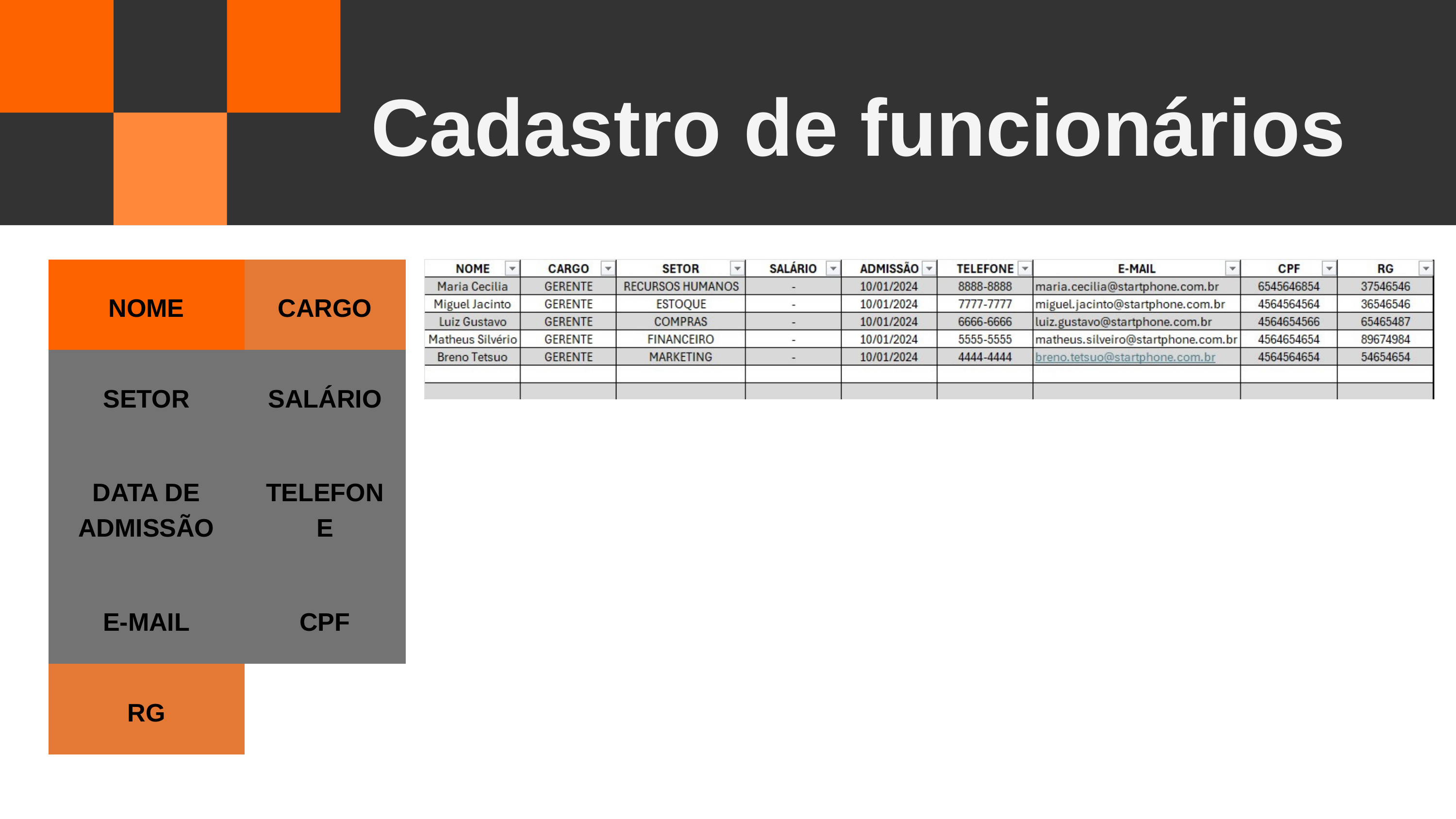

Cadastro de funcionários

| NOME | CARGO |
| --- | --- |
| SETOR | SALÁRIO |
| DATA DE ADMISSÃO | TELEFONE |
| E-MAIL | CPF |
| RG |  |